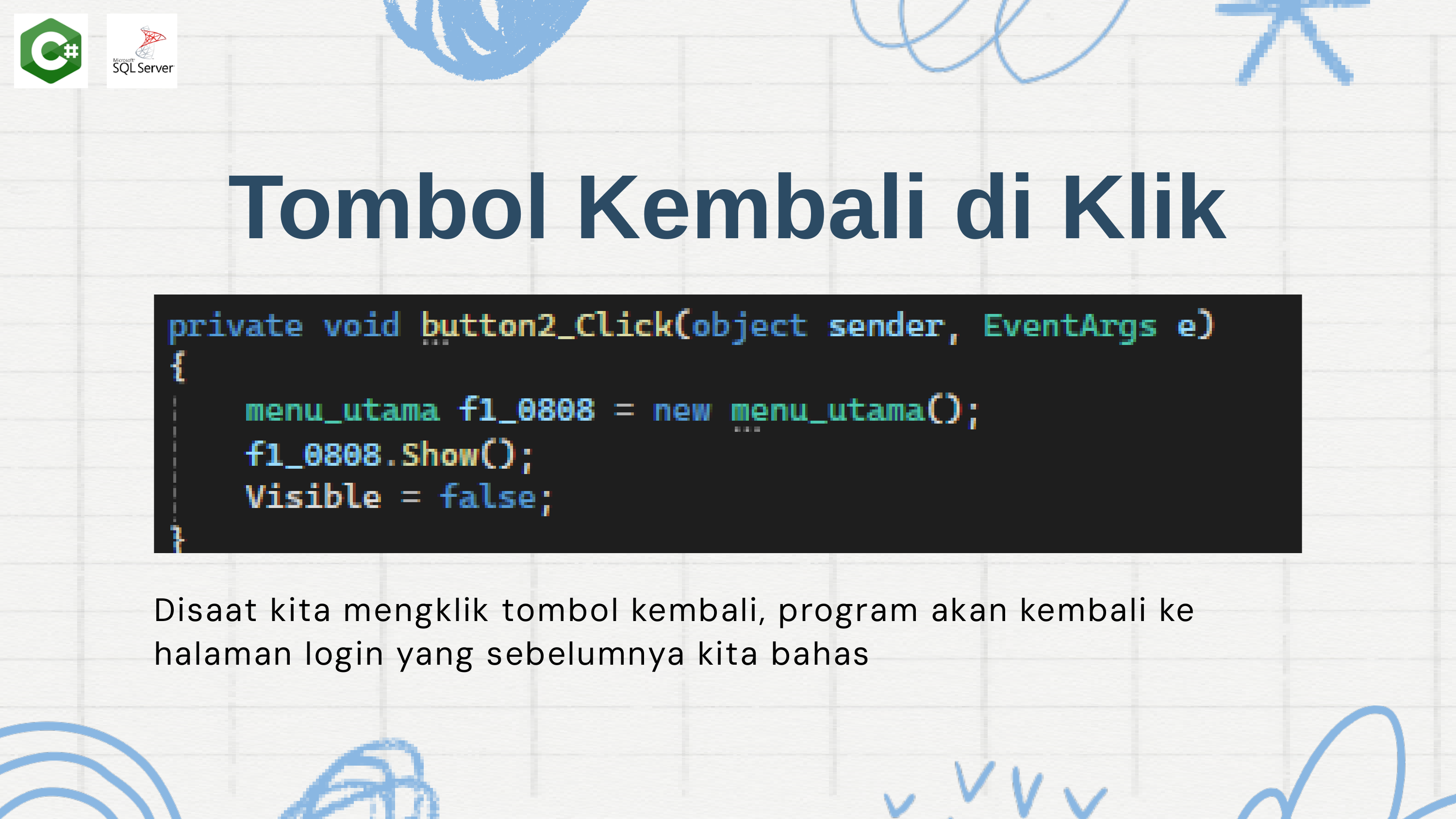

Tombol Kembali di Klik

Disaat kita mengklik tombol kembali, program akan kembali ke halaman login yang sebelumnya kita bahas